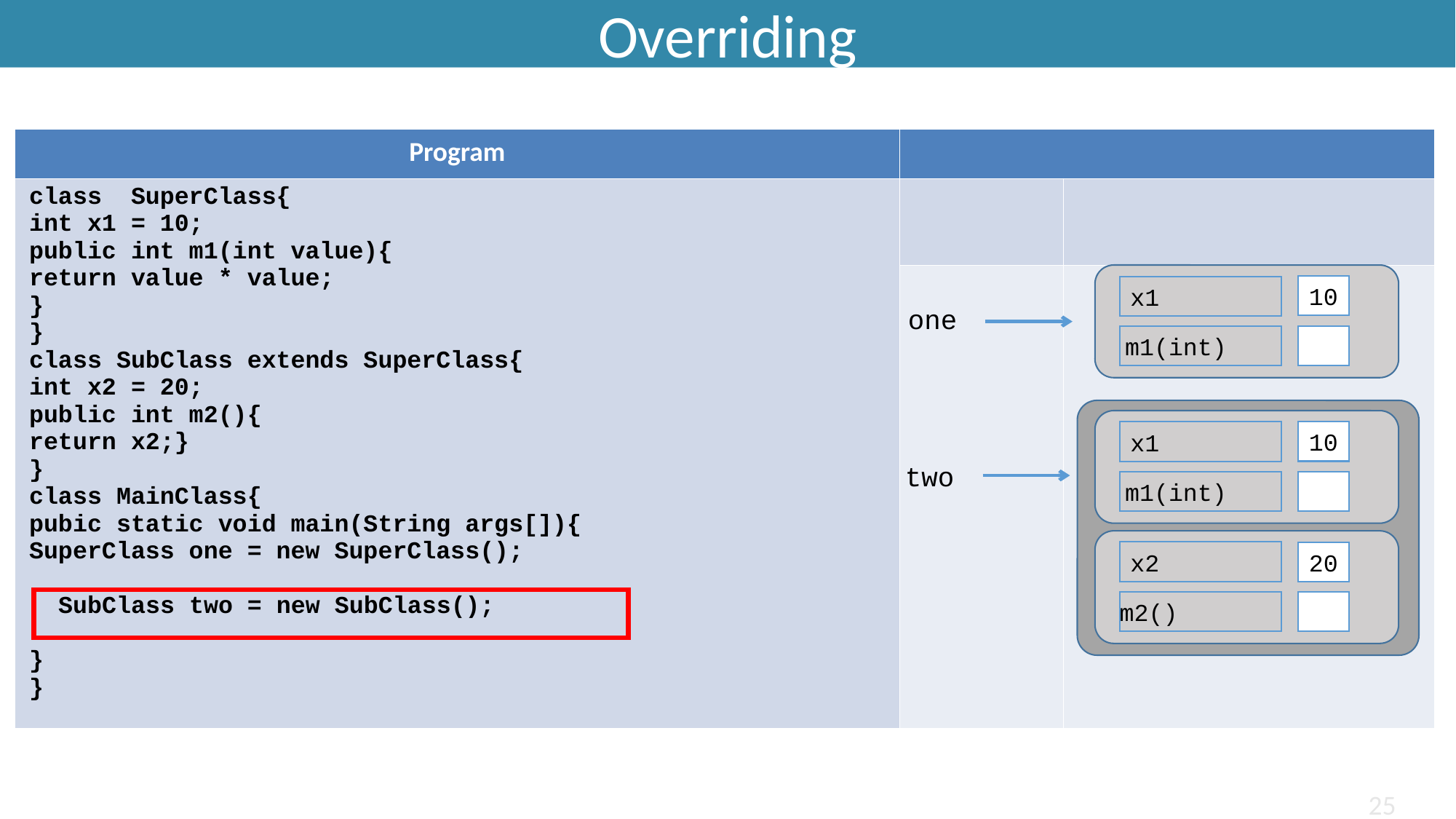

Overriding

Polymorphism
| Program |  |  |
| --- | --- | --- |
| class SuperClass{ int x1 = 10; public int m1(int value){ return value \* value; } } class SubClass extends SuperClass{ int x2 = 20; public int m2(){ return x2;} } class MainClass{ pubic static void main(String args[]){ SuperClass one = new SuperClass(); SubClass two = new SubClass(); } } |  |  |
|  |  |  |

10
x1
one
m1(int)

10
x1
m1(int)

two

x2
20
m2()